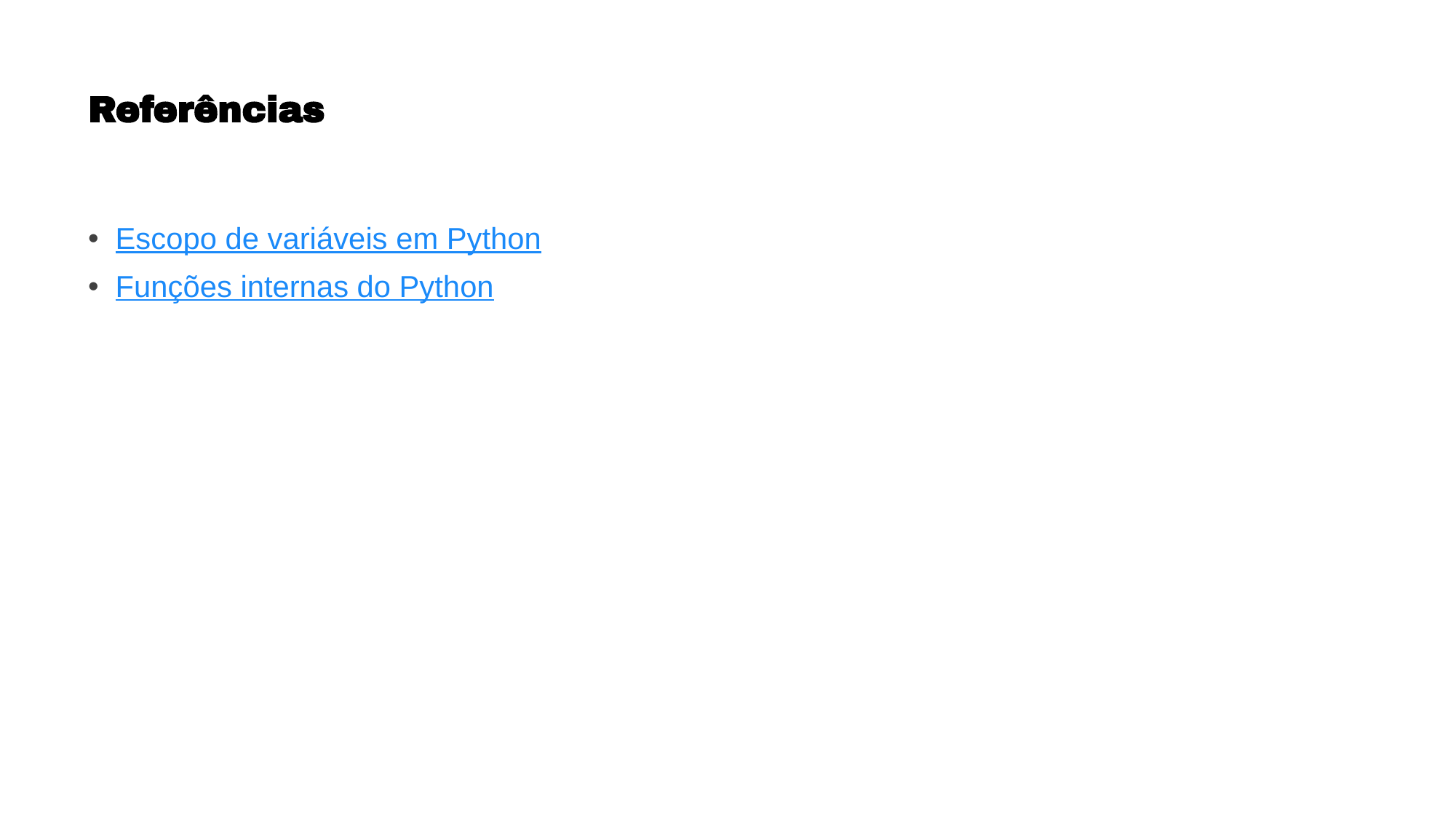

# Referências
Escopo de variáveis ​​em Python
Funções internas do Python